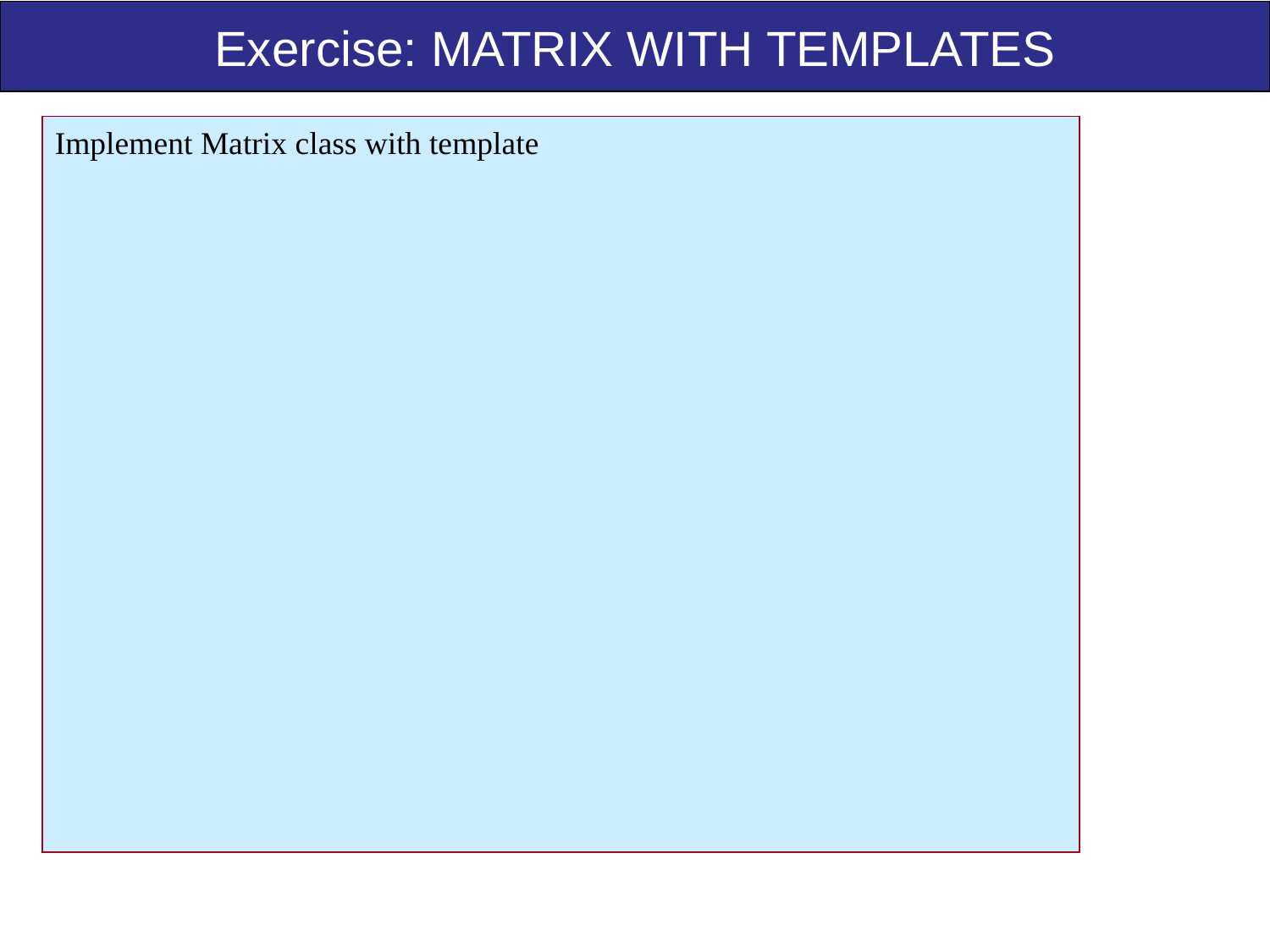

Slid No. 7
# Exercise: MATRIX WITH TEMPLATES
Implement Matrix class with template